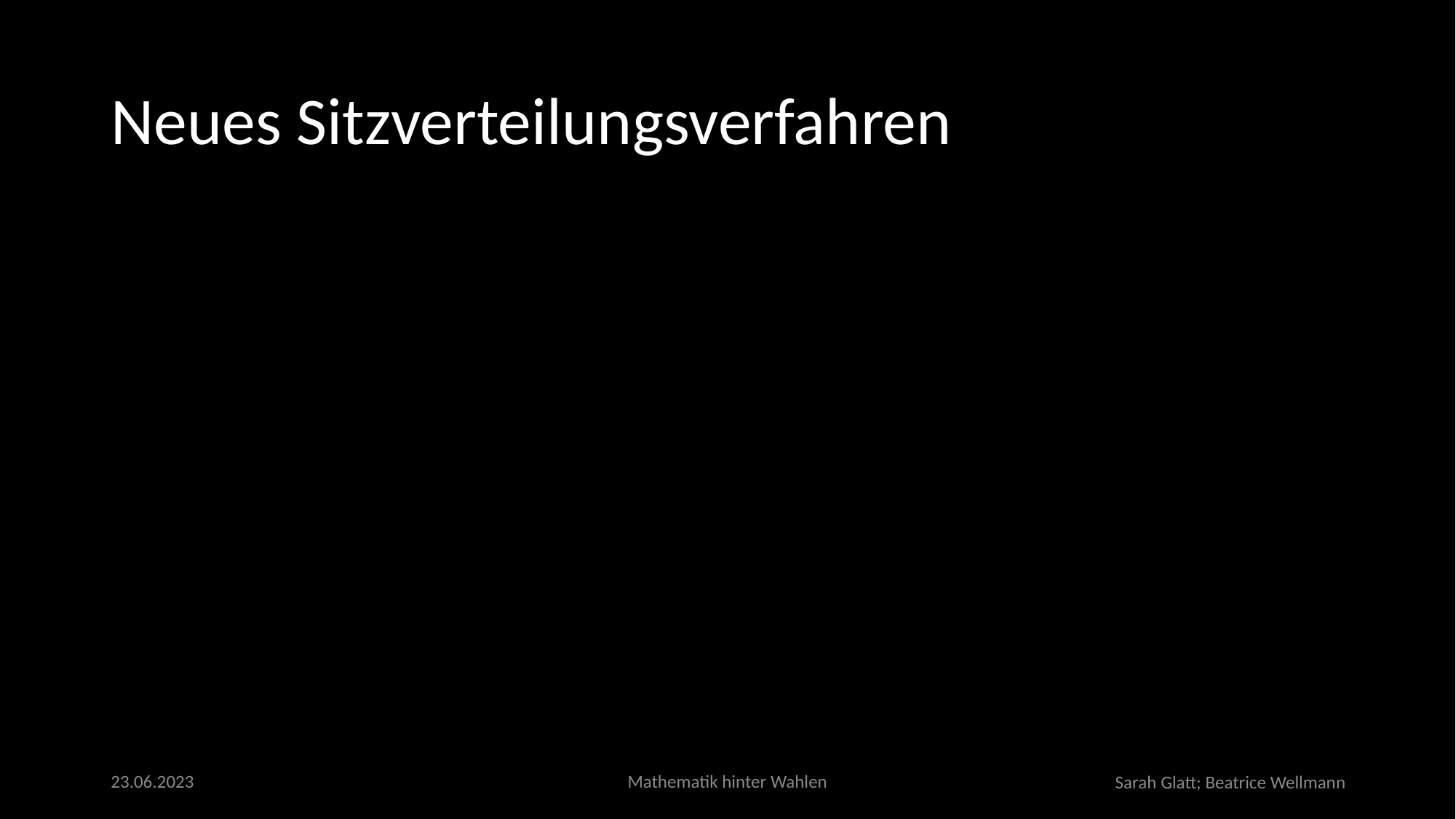

# Neues Sitzverteilungsverfahren
23.06.2023
Mathematik hinter Wahlen
Sarah Glatt; Beatrice Wellmann